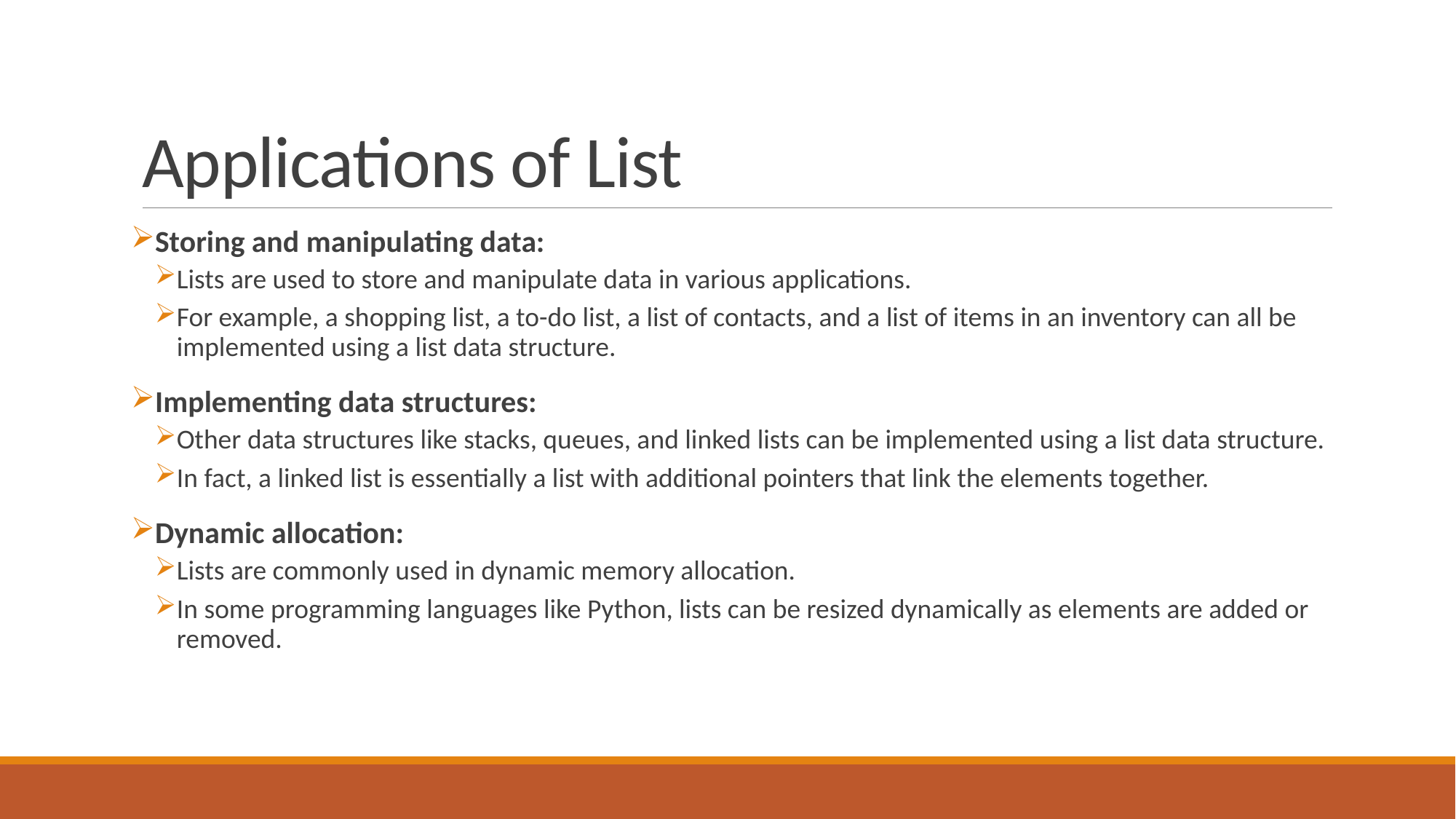

# Applications of List
Storing and manipulating data:
Lists are used to store and manipulate data in various applications.
For example, a shopping list, a to-do list, a list of contacts, and a list of items in an inventory can all be implemented using a list data structure.
Implementing data structures:
Other data structures like stacks, queues, and linked lists can be implemented using a list data structure.
In fact, a linked list is essentially a list with additional pointers that link the elements together.
Dynamic allocation:
Lists are commonly used in dynamic memory allocation.
In some programming languages like Python, lists can be resized dynamically as elements are added or removed.